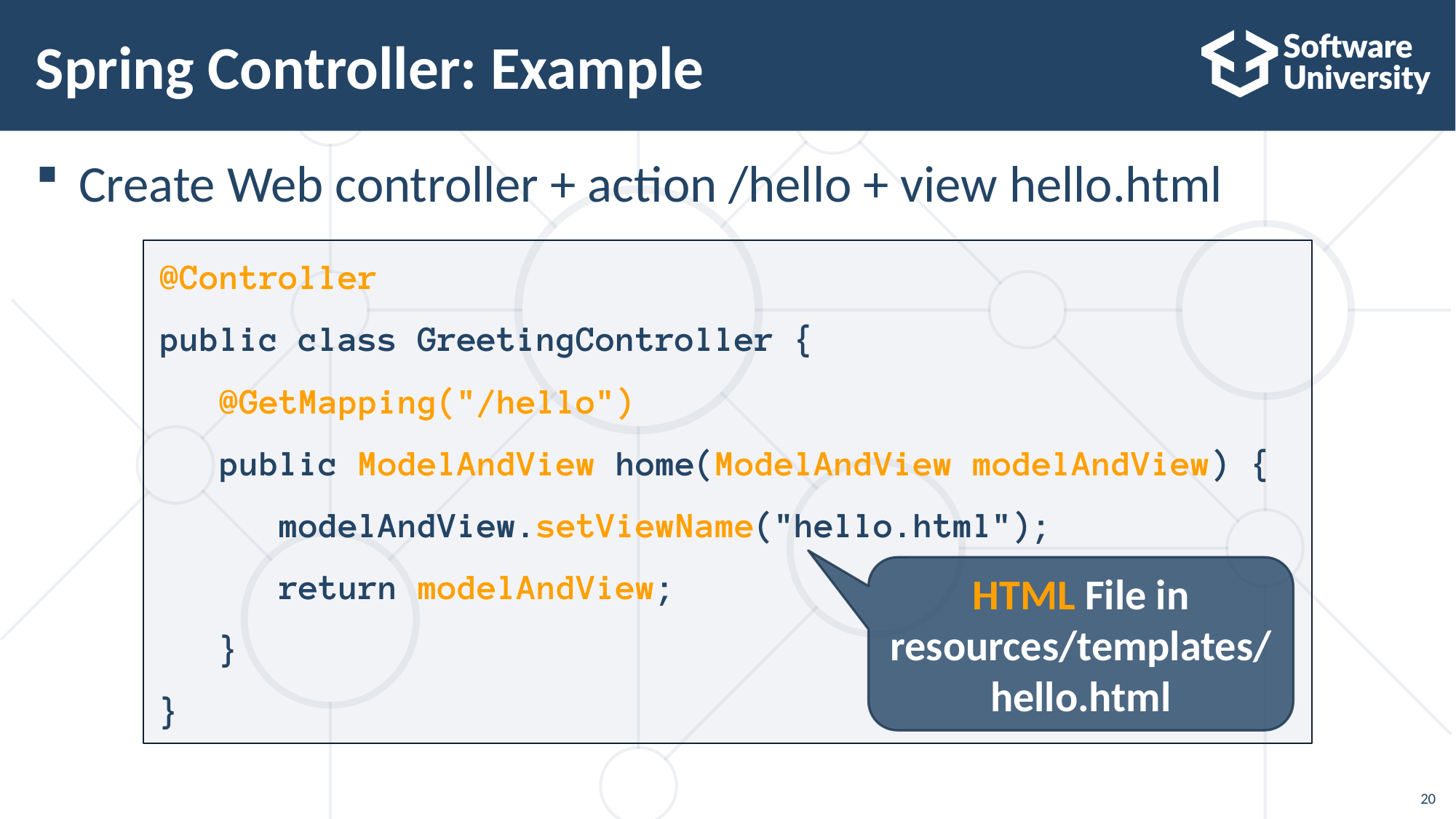

# Spring Controller: Example
Create Web controller + action /hello + view hello.html
@Controller
public class GreetingController {
   @GetMapping("/hello")
   public ModelAndView home(ModelAndView modelAndView) {
      modelAndView.setViewName("hello.html");
      return modelAndView;
   }
}
HTML File in resources/templates/hello.html
20